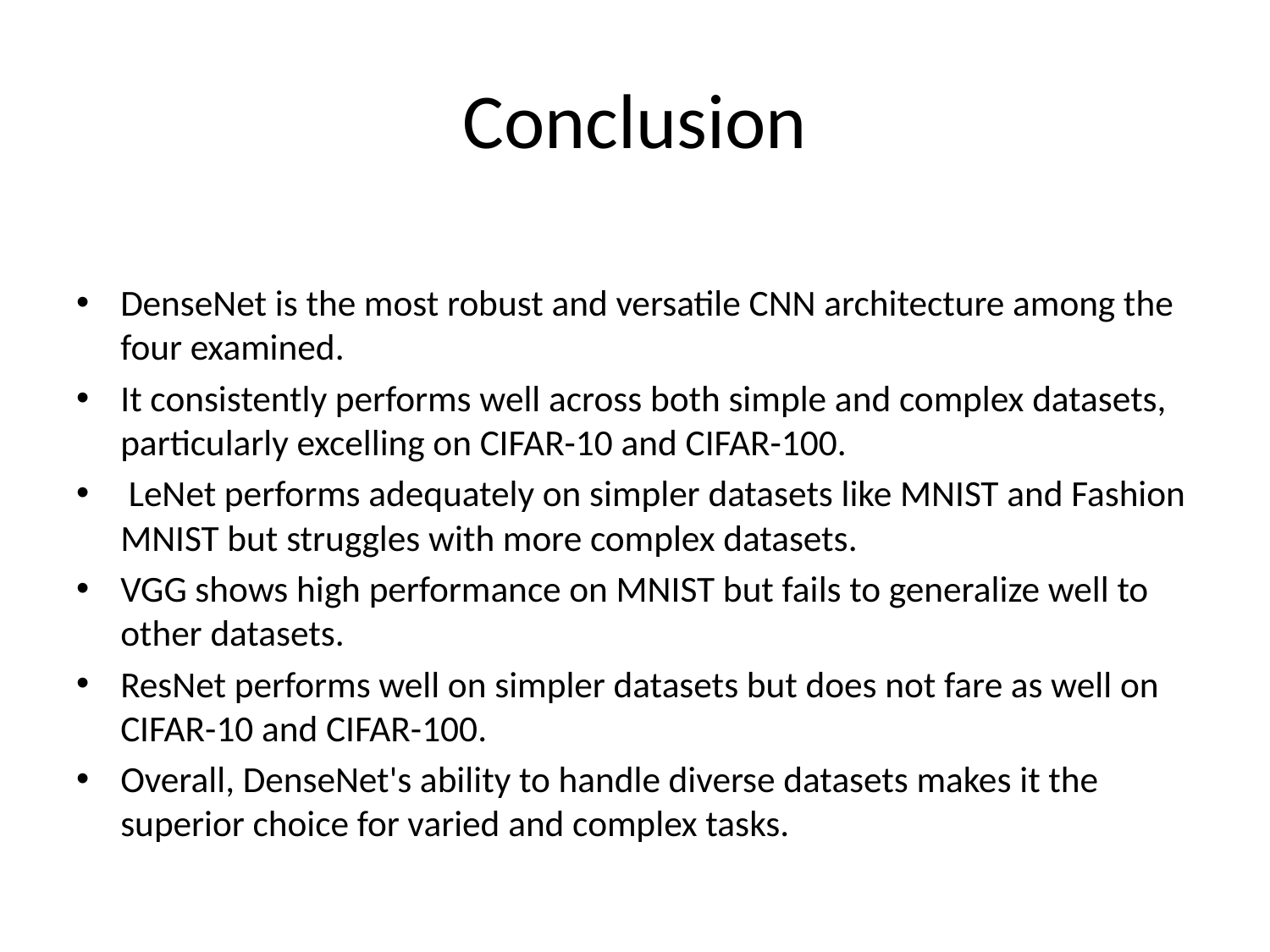

# Conclusion

DenseNet is the most robust and versatile CNN architecture among the four examined.
It consistently performs well across both simple and complex datasets, particularly excelling on CIFAR-10 and CIFAR-100.
 LeNet performs adequately on simpler datasets like MNIST and Fashion MNIST but struggles with more complex datasets.
VGG shows high performance on MNIST but fails to generalize well to other datasets.
ResNet performs well on simpler datasets but does not fare as well on CIFAR-10 and CIFAR-100.
Overall, DenseNet's ability to handle diverse datasets makes it the superior choice for varied and complex tasks.